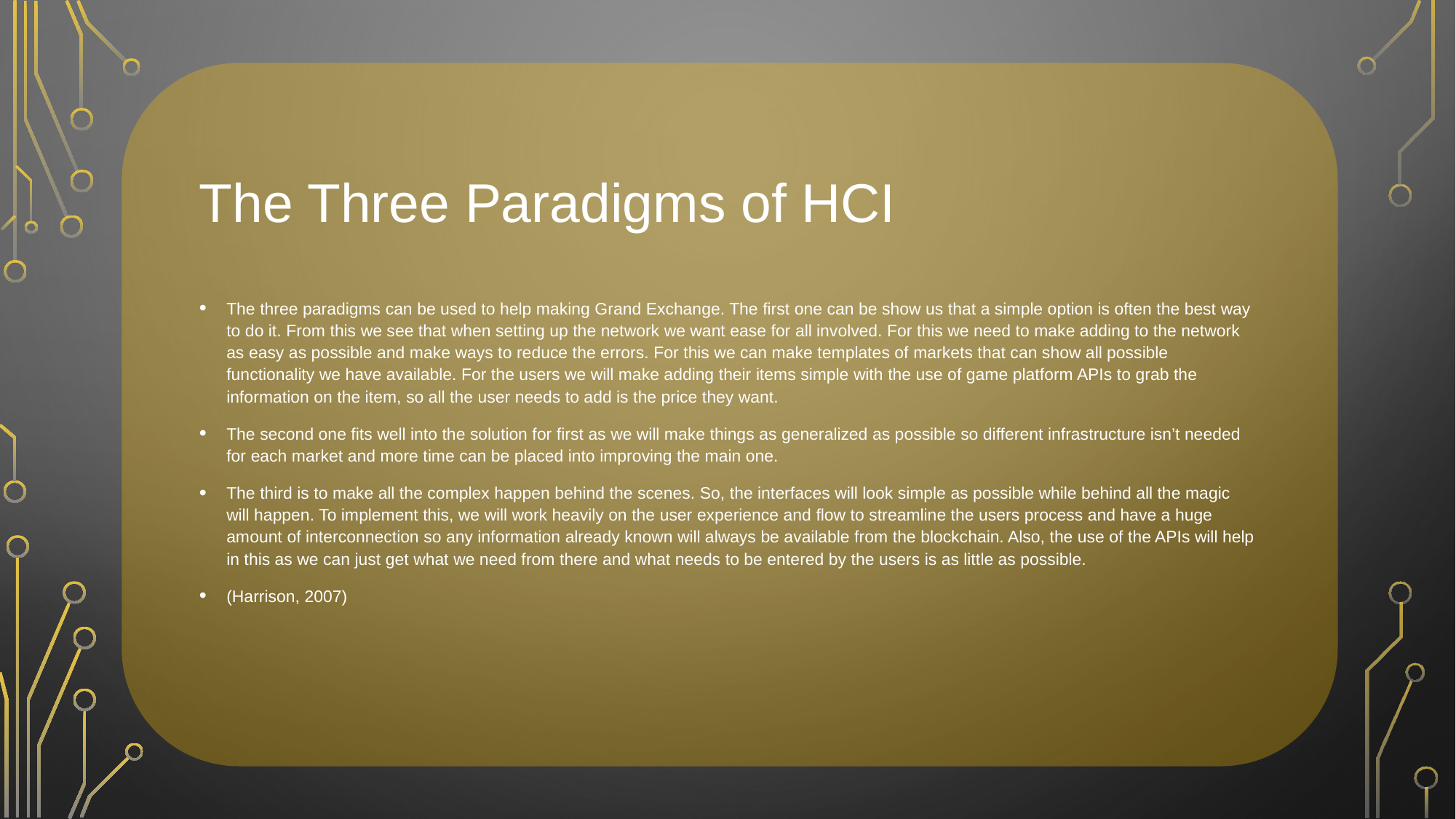

# The Three Paradigms of HCI
The three paradigms can be used to help making Grand Exchange. The first one can be show us that a simple option is often the best way to do it. From this we see that when setting up the network we want ease for all involved. For this we need to make adding to the network as easy as possible and make ways to reduce the errors. For this we can make templates of markets that can show all possible functionality we have available. For the users we will make adding their items simple with the use of game platform APIs to grab the information on the item, so all the user needs to add is the price they want.
The second one fits well into the solution for first as we will make things as generalized as possible so different infrastructure isn’t needed for each market and more time can be placed into improving the main one.
The third is to make all the complex happen behind the scenes. So, the interfaces will look simple as possible while behind all the magic will happen. To implement this, we will work heavily on the user experience and flow to streamline the users process and have a huge amount of interconnection so any information already known will always be available from the blockchain. Also, the use of the APIs will help in this as we can just get what we need from there and what needs to be entered by the users is as little as possible.
(Harrison, 2007)